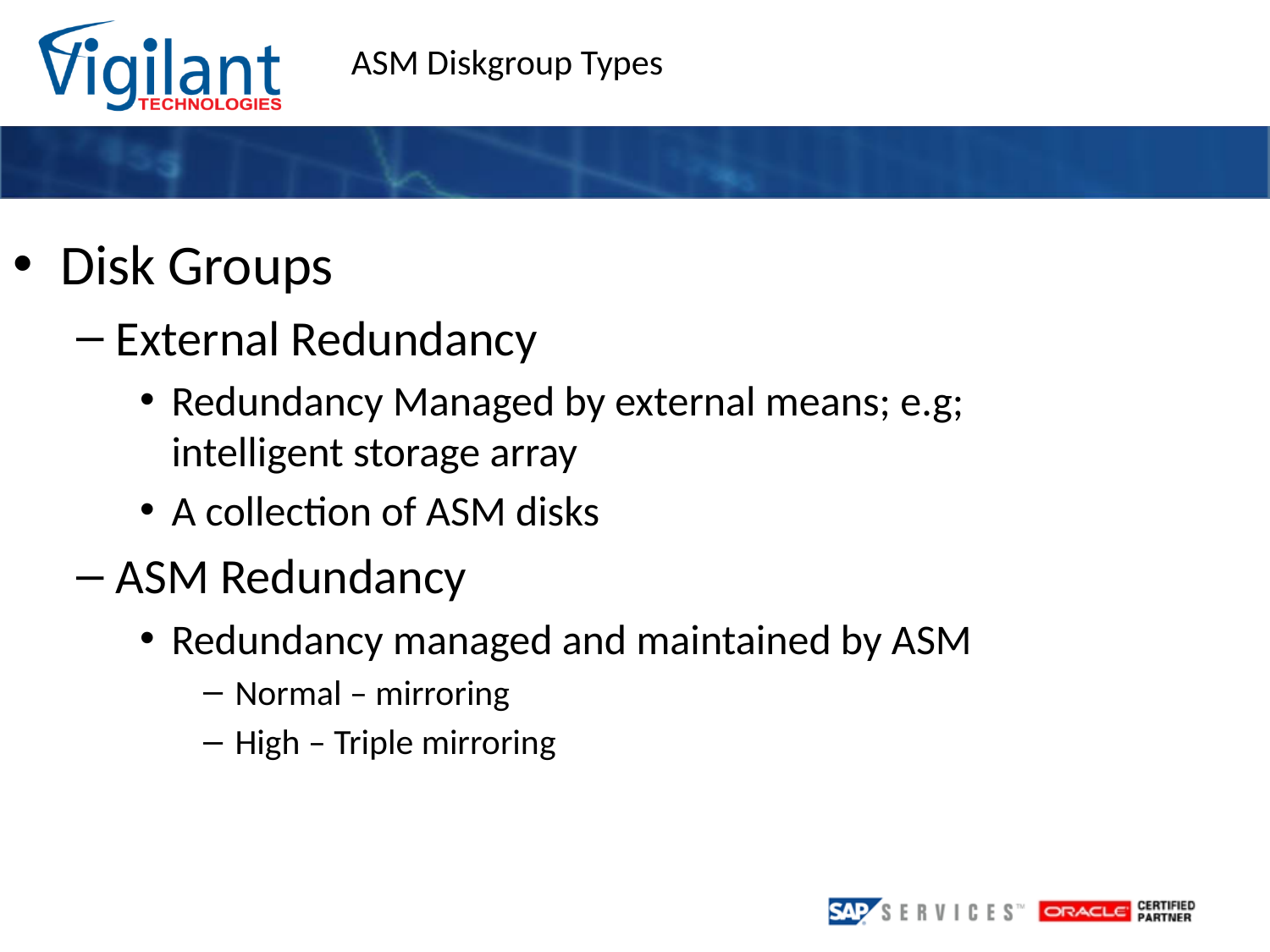

ASM Diskgroup Types
Disk Groups
External Redundancy
Redundancy Managed by external means; e.g; intelligent storage array
A collection of ASM disks
ASM Redundancy
Redundancy managed and maintained by ASM
Normal – mirroring
High – Triple mirroring